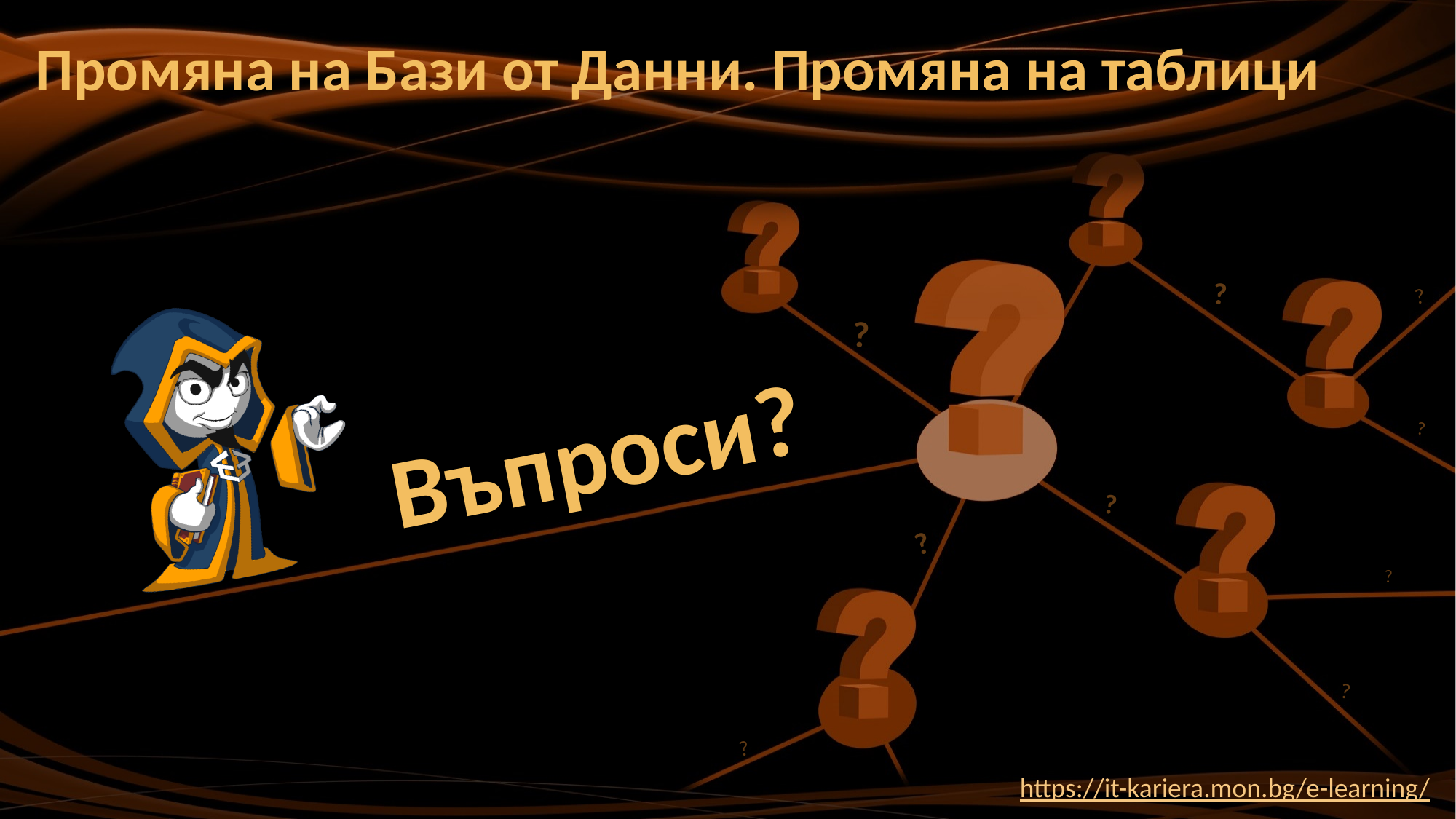

# Промяна на Бази от Данни. Промяна на таблици
https://it-kariera.mon.bg/e-learning/